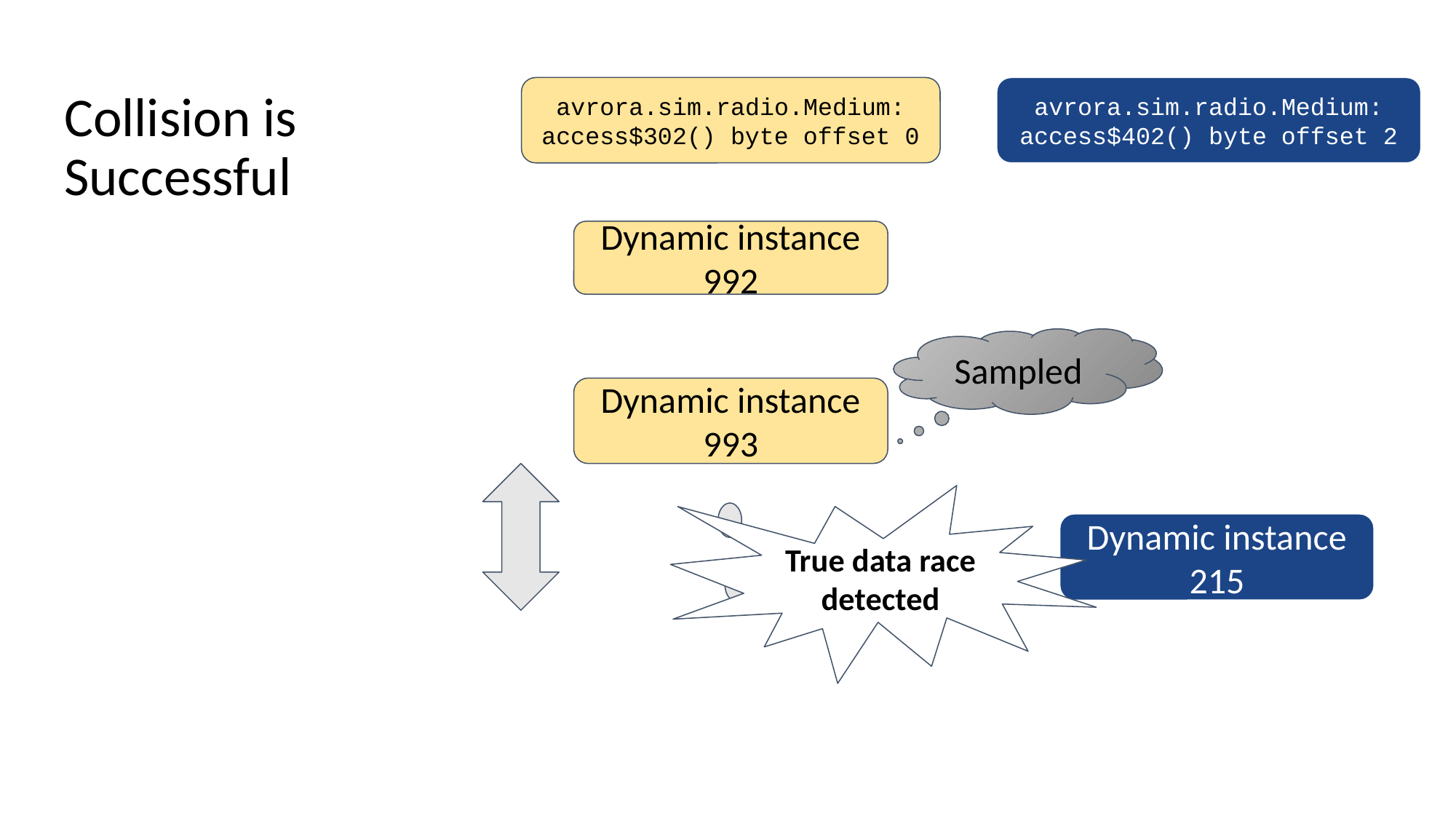

avrora.sim.radio.Medium:
access$302() byte offset 0
avrora.sim.radio.Medium:
access$402() byte offset 2
# Collision is Successful
Dynamic instance 992
Sampled
Dynamic instance 993
True data race detected

Dynamic instance 215